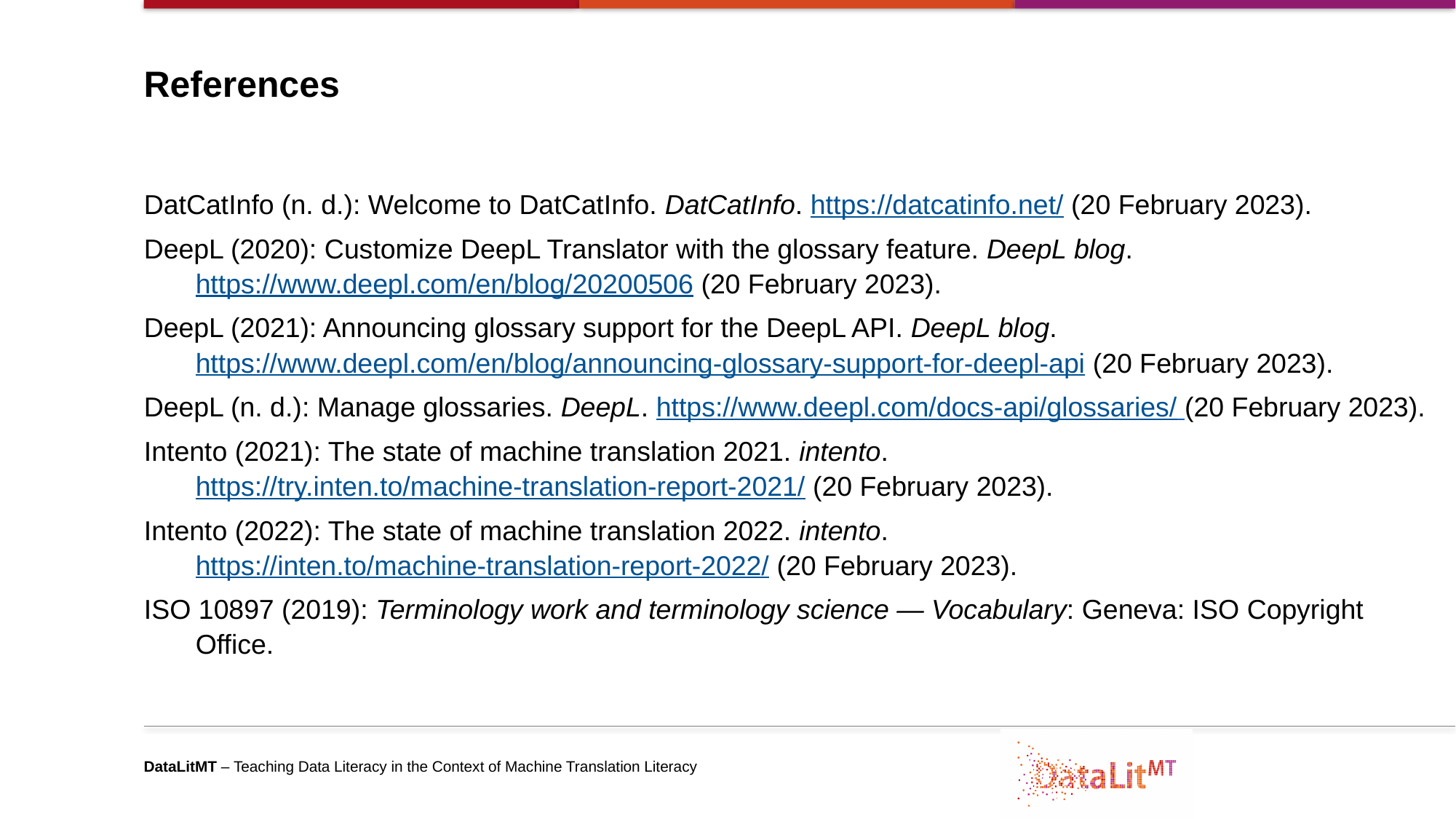

# References
DatCatInfo (n. d.): Welcome to DatCatInfo. DatCatInfo. https://datcatinfo.net/ (20 February 2023).
DeepL (2020): Customize DeepL Translator with the glossary feature. DeepL blog. https://www.deepl.com/en/blog/20200506 (20 February 2023).
DeepL (2021): Announcing glossary support for the DeepL API. DeepL blog. https://www.deepl.com/en/blog/announcing-glossary-support-for-deepl-api (20 February 2023).
DeepL (n. d.): Manage glossaries. DeepL. https://www.deepl.com/docs-api/glossaries/ (20 February 2023).
Intento (2021): The state of machine translation 2021. intento. https://try.inten.to/machine-translation-report-2021/ (20 February 2023).
Intento (2022): The state of machine translation 2022. intento. https://inten.to/machine-translation-report-2022/ (20 February 2023).
ISO 10897 (2019): Terminology work and terminology science — Vocabulary: Geneva: ISO Copyright Office.